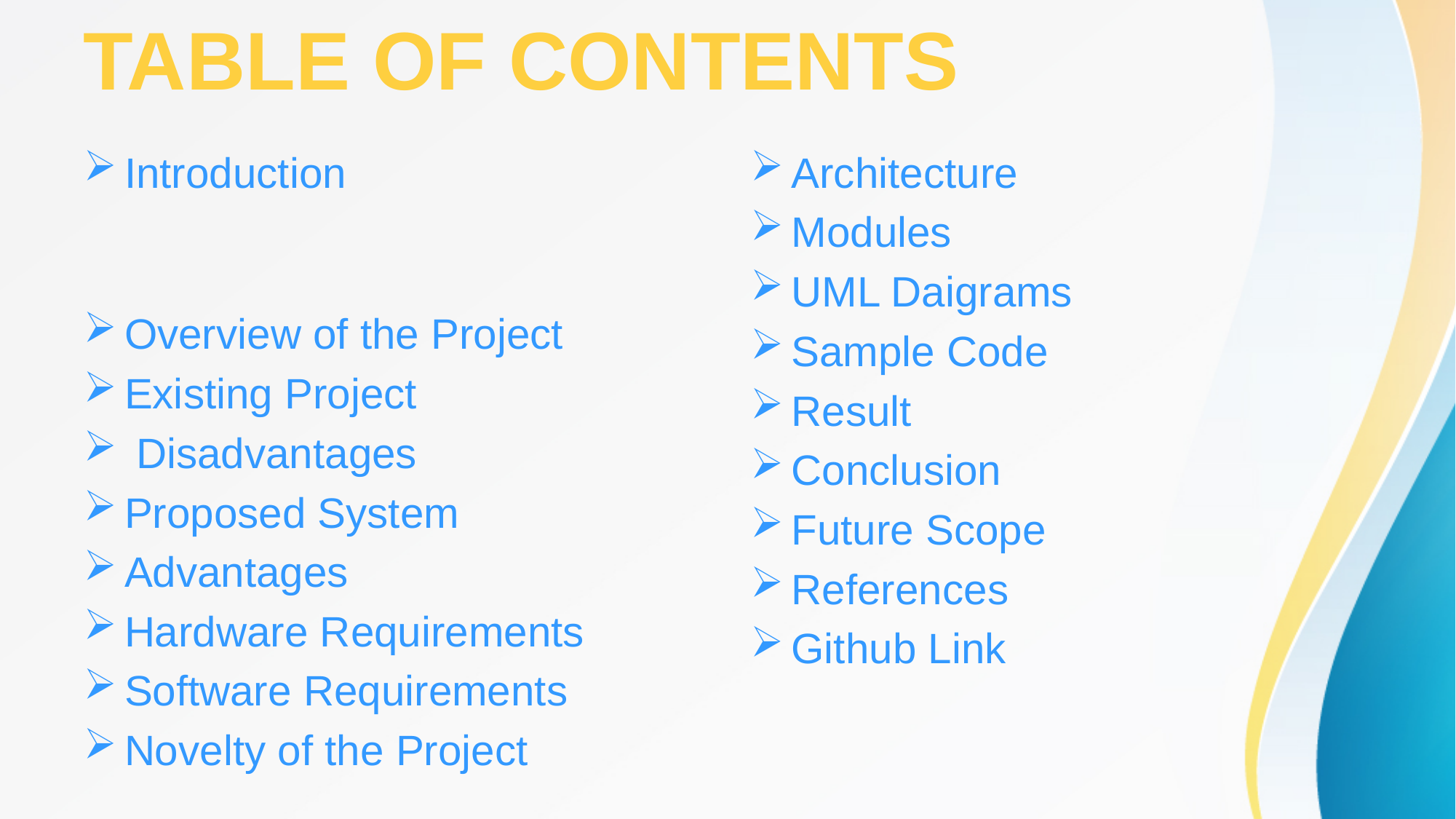

# TABLE OF CONTENTS
Introduction
Overview of the Project
Existing Project
 Disadvantages
Proposed System
Advantages
Hardware Requirements
Software Requirements
Novelty of the Project

Architecture
Modules
UML Daigrams
Sample Code
Result
Conclusion
Future Scope
References
Github Link